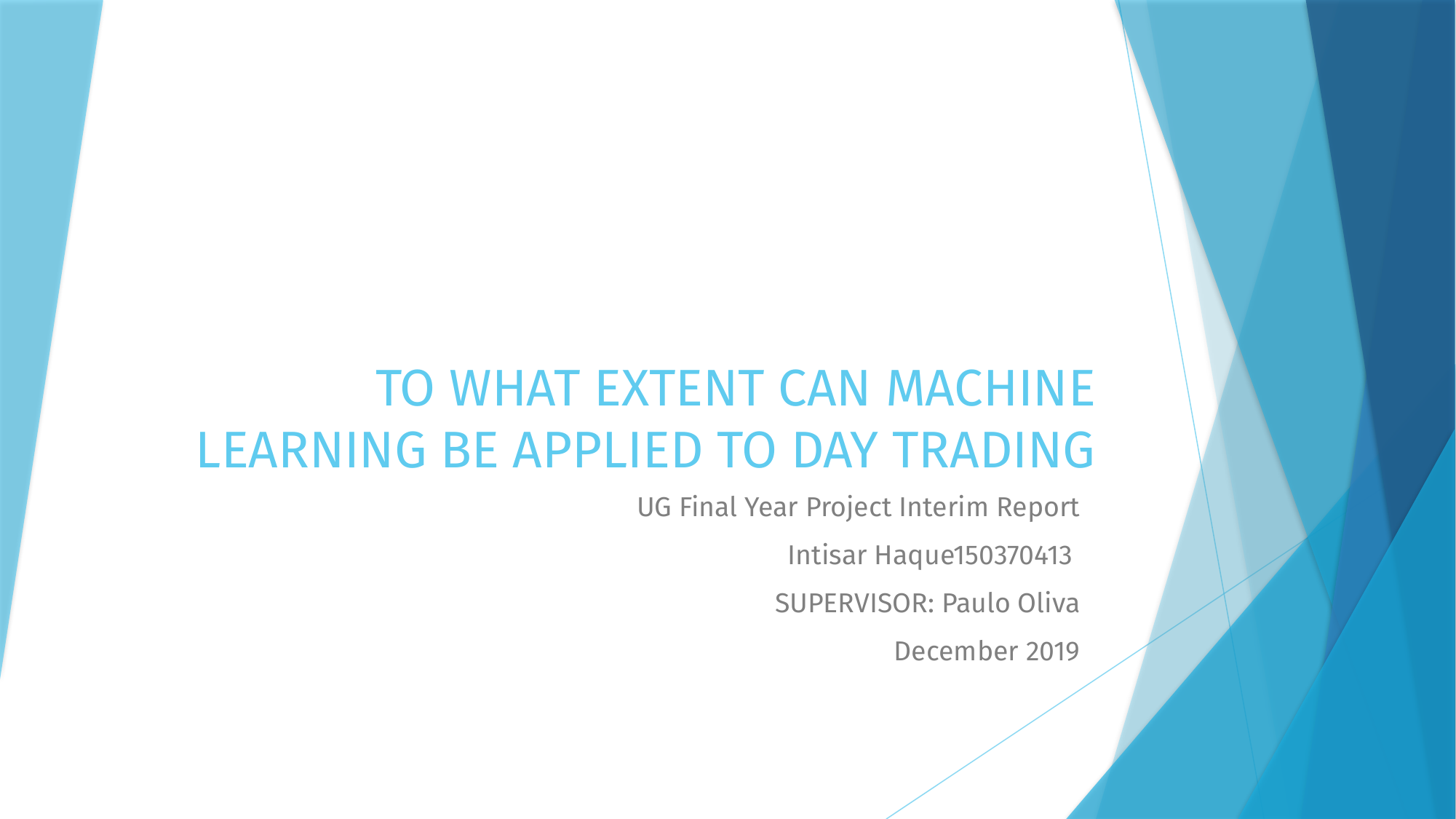

# TO WHAT EXTENT CAN MACHINE LEARNING BE APPLIED TO DAY TRADING
UG Final Year Project Interim Report
Intisar Haque150370413
SUPERVISOR: Paulo Oliva
December 2019